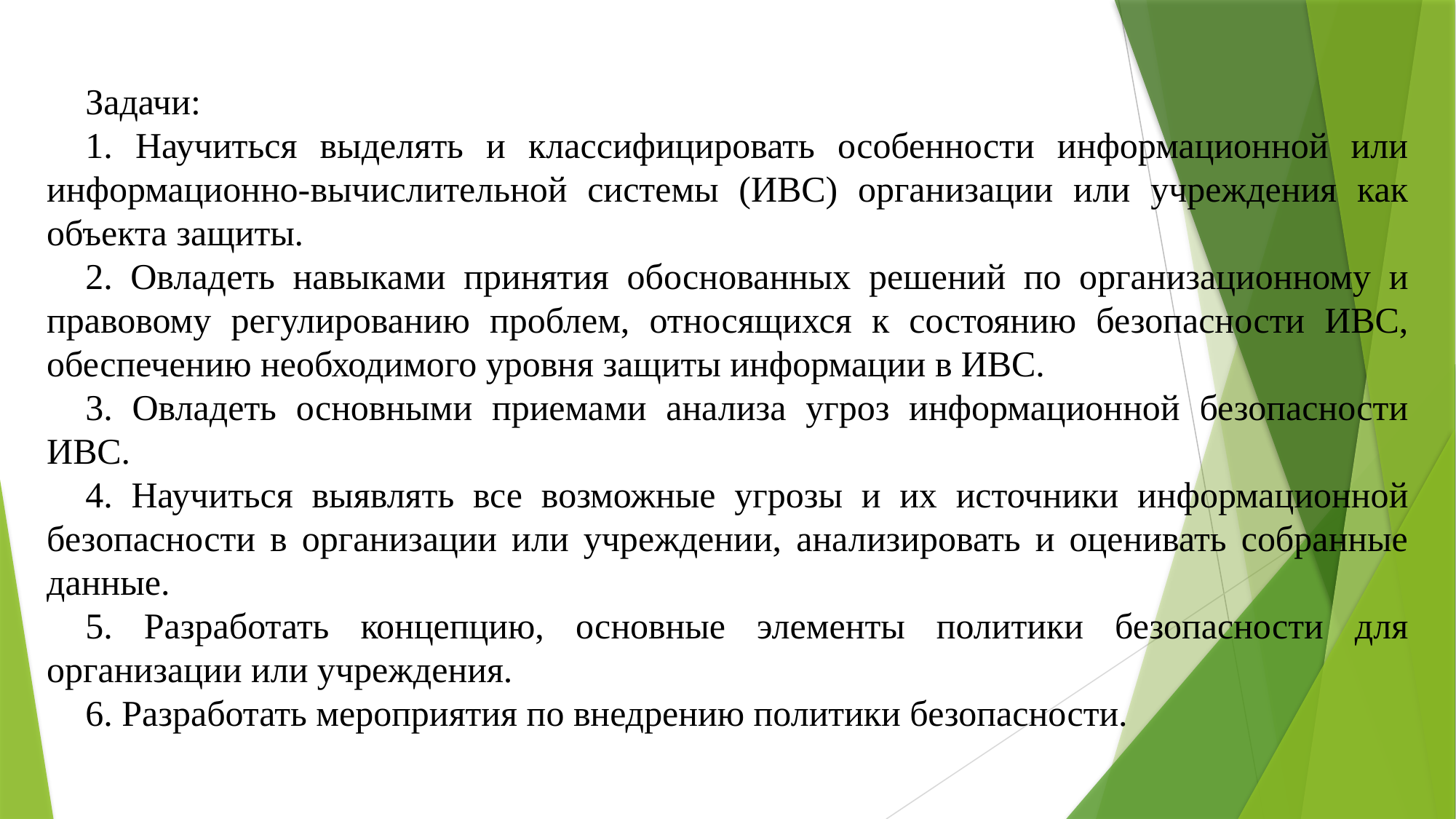

Задачи:
1. Научиться выделять и классифицировать особенности информационной или информационно-вычислительной системы (ИВС) организации или учреждения как объекта защиты.
2. Овладеть навыками принятия обоснованных решений по организационному и правовому регулированию проблем, относящихся к состоянию безопасности ИВС, обеспечению необходимого уровня защиты информации в ИВС.
3. Овладеть основными приемами анализа угроз информационной безопасности ИВС.
4. Научиться выявлять все возможные угрозы и их источники информационной безопасности в организации или учреждении, анализировать и оценивать собранные данные.
5. Разработать концепцию, основные элементы политики безопасности для организации или учреждения.
6. Разработать мероприятия по внедрению политики безопасности.